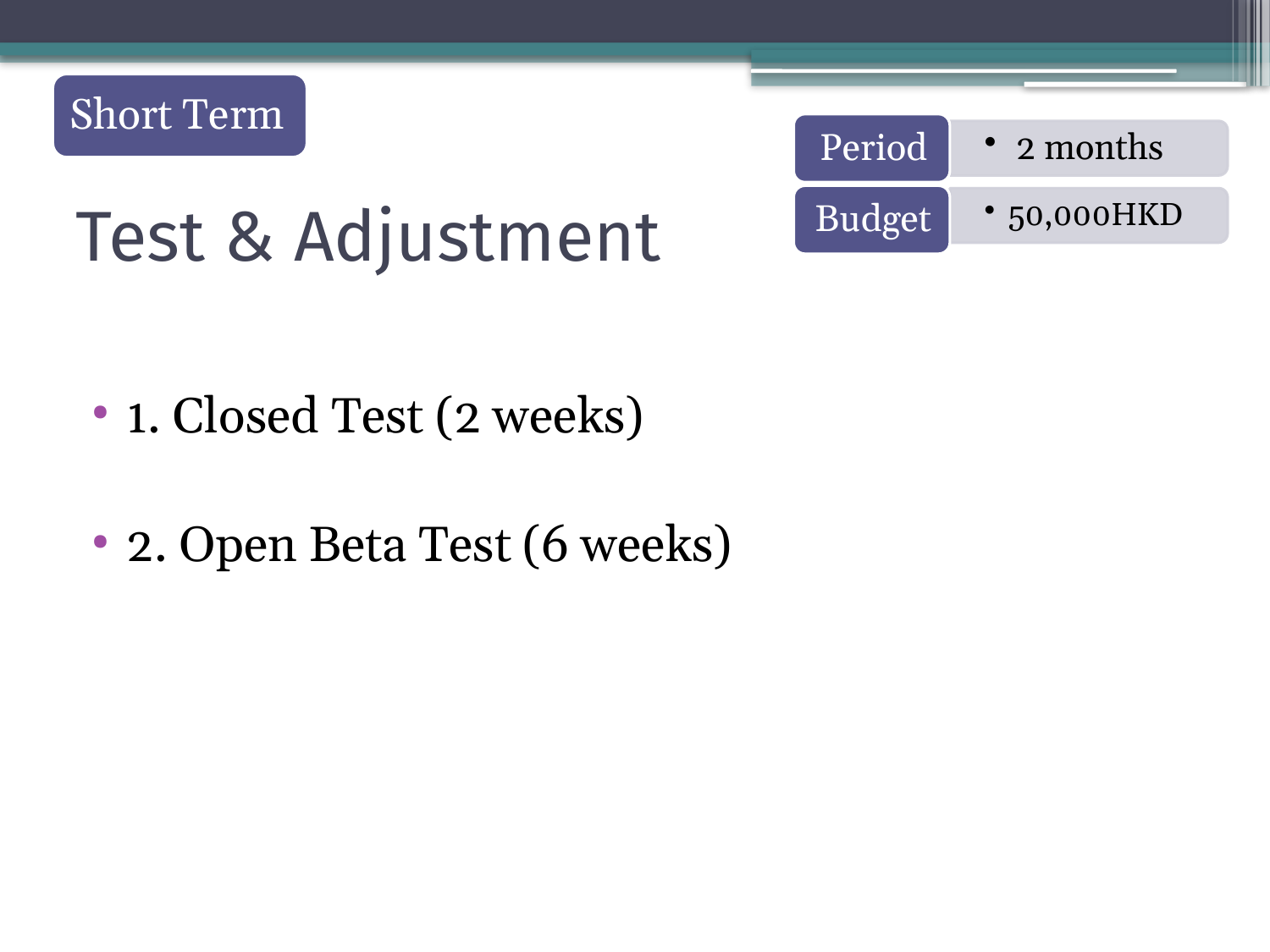

Short Term
2 months
Period
50,000HKD
Budget
# Test & Adjustment

1. Closed Test (2 weeks)

2. Open Beta Test (6 weeks)